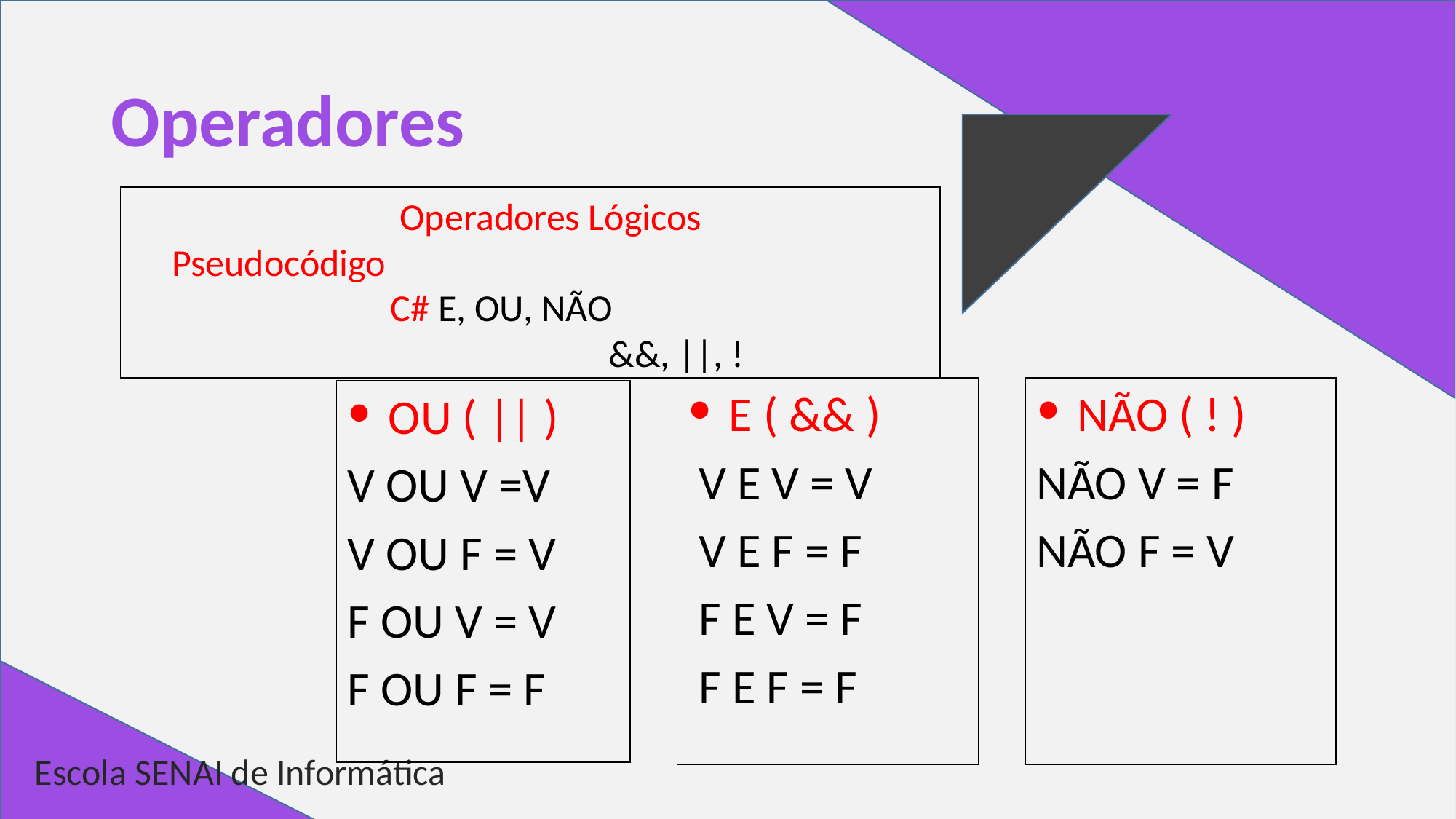

# Operadores
Operadores Lógicos
Pseudocódigo							C# E, OU, NÃO						&&, ||, !

E ( && )
 V E V = V
 V E F = F
 F E V = F
 F E F = F
NÃO ( ! )
NÃO V = F
NÃO F = V
OU ( || )
V OU V =V
V OU F = V
F OU V = V
F OU F = F